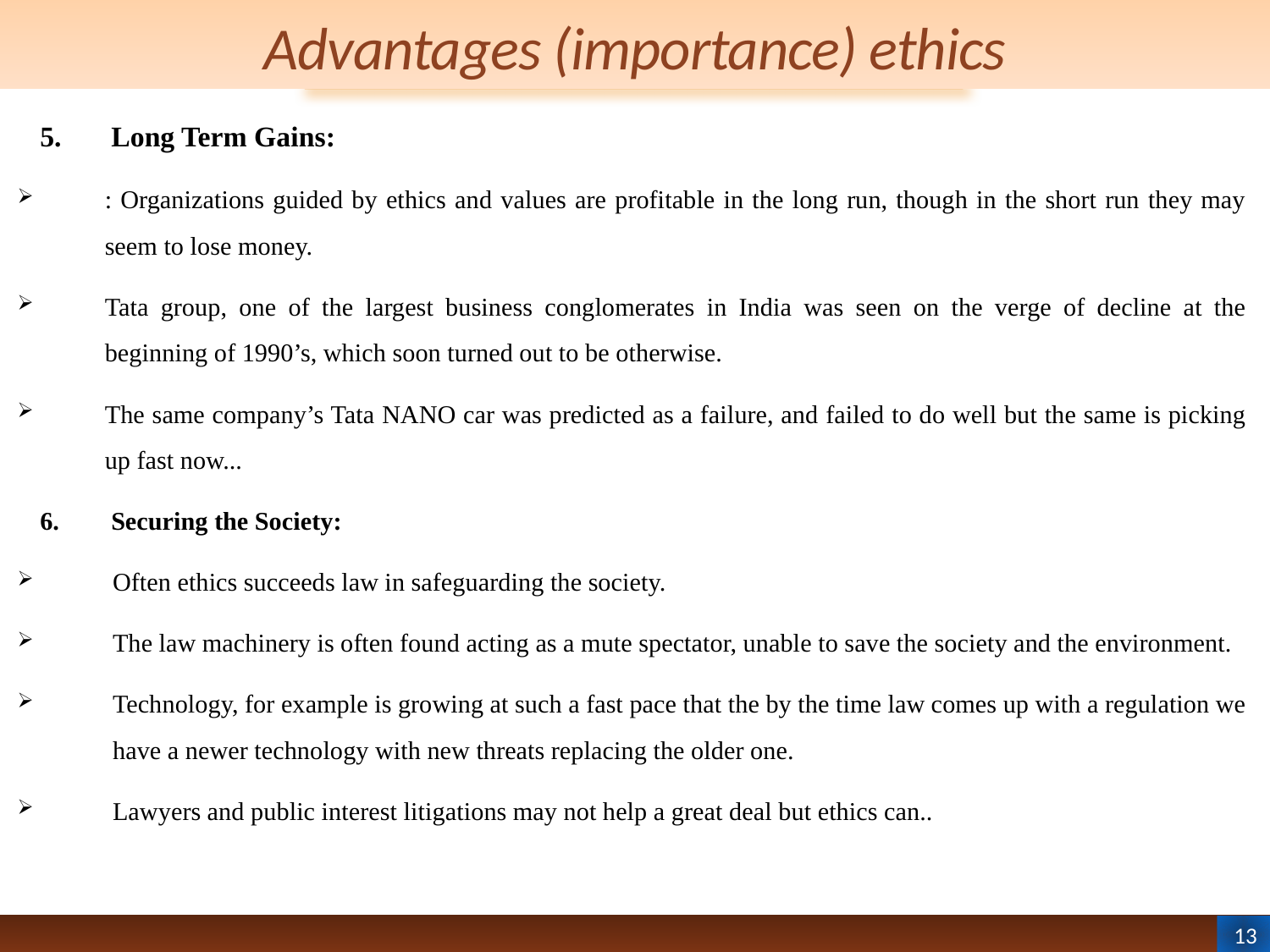

# Advantages (importance) ethics
5.	Long Term Gains:
: Organizations guided by ethics and values are profitable in the long run, though in the short run they may seem to lose money.
Tata group, one of the largest business conglomerates in India was seen on the verge of decline at the beginning of 1990’s, which soon turned out to be otherwise.
The same company’s Tata NANO car was predicted as a failure, and failed to do well but the same is picking up fast now...
6.	Securing the Society:
Often ethics succeeds law in safeguarding the society.
The law machinery is often found acting as a mute spectator, unable to save the society and the environment.
Technology, for example is growing at such a fast pace that the by the time law comes up with a regulation we have a newer technology with new threats replacing the older one.
Lawyers and public interest litigations may not help a great deal but ethics can..
13